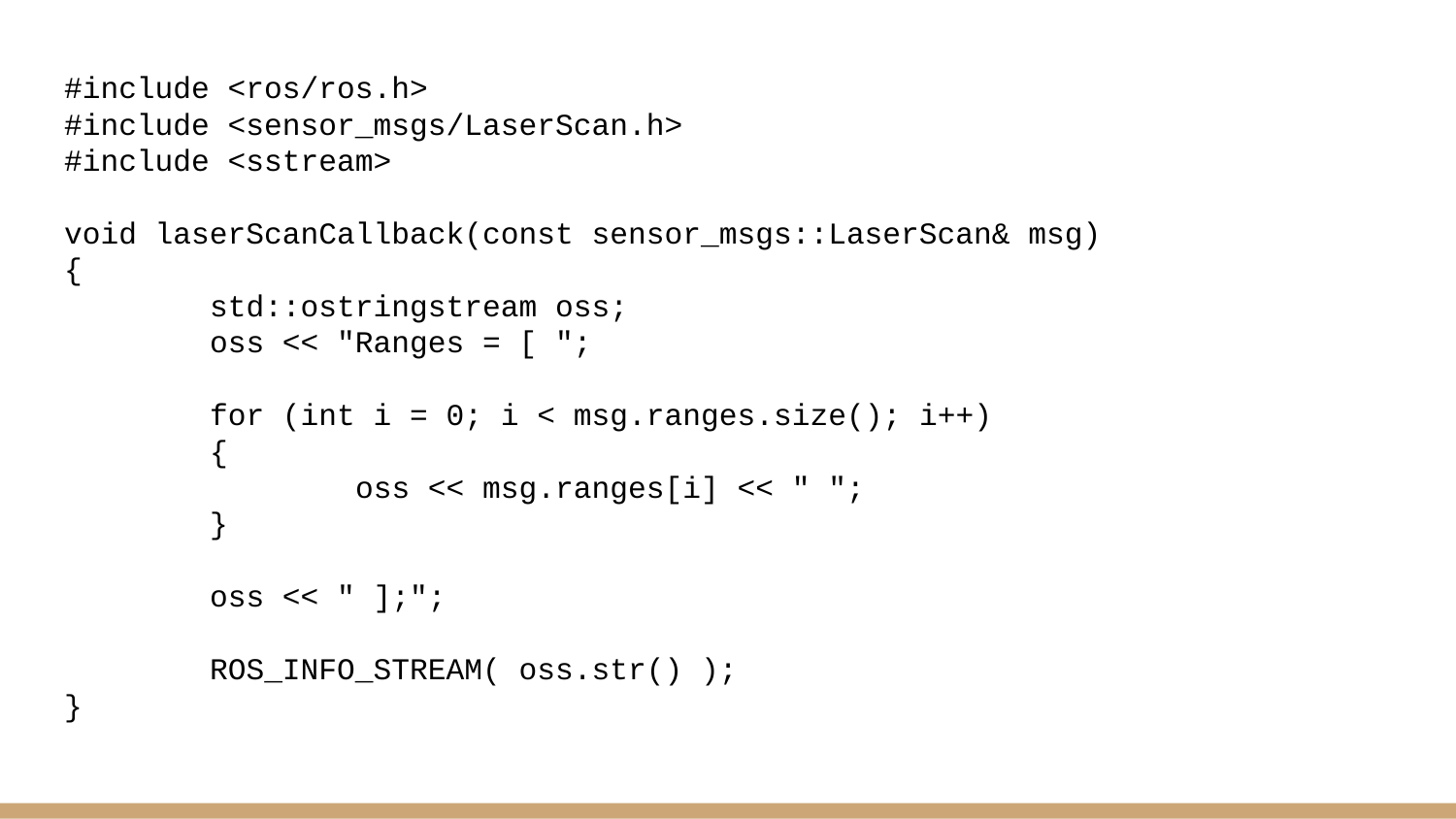

#include <ros/ros.h>
#include <sensor_msgs/LaserScan.h>
#include <sstream>

void laserScanCallback(const sensor_msgs::LaserScan& msg)
{
	std::ostringstream oss;
	oss << "Ranges = [ ";

	for (int i = 0; i < msg.ranges.size(); i++)
	{
		oss << msg.ranges[i] << " ";
	}

	oss << " ];";

	ROS_INFO_STREAM( oss.str() );
}